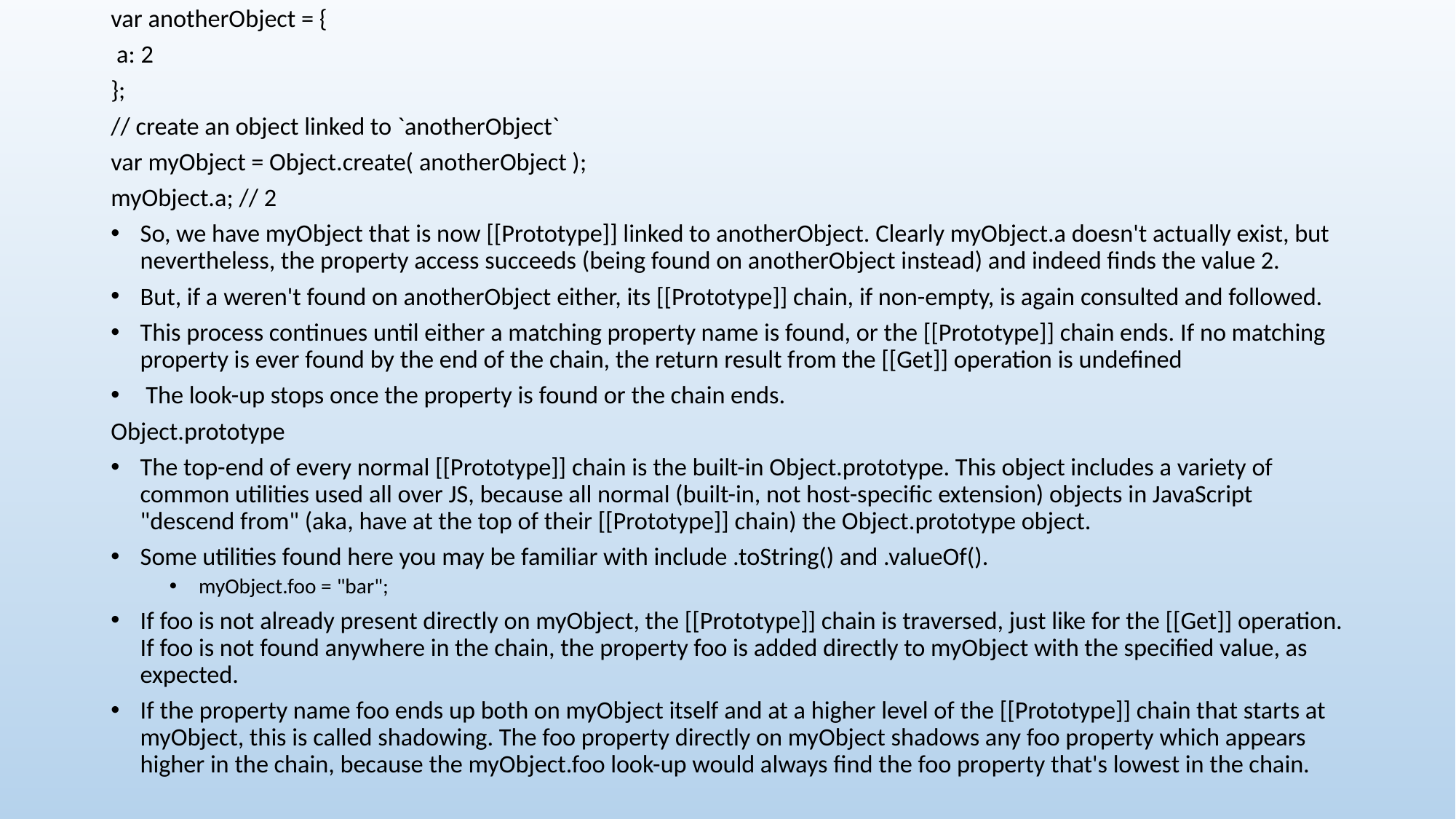

var anotherObject = {
 a: 2
};
// create an object linked to `anotherObject`
var myObject = Object.create( anotherObject );
myObject.a; // 2
So, we have myObject that is now [[Prototype]] linked to anotherObject. Clearly myObject.a doesn't actually exist, but nevertheless, the property access succeeds (being found on anotherObject instead) and indeed finds the value 2.
But, if a weren't found on anotherObject either, its [[Prototype]] chain, if non-empty, is again consulted and followed.
This process continues until either a matching property name is found, or the [[Prototype]] chain ends. If no matching property is ever found by the end of the chain, the return result from the [[Get]] operation is undefined
 The look-up stops once the property is found or the chain ends.
Object.prototype
The top-end of every normal [[Prototype]] chain is the built-in Object.prototype. This object includes a variety of common utilities used all over JS, because all normal (built-in, not host-specific extension) objects in JavaScript "descend from" (aka, have at the top of their [[Prototype]] chain) the Object.prototype object.
Some utilities found here you may be familiar with include .toString() and .valueOf().
myObject.foo = "bar";
If foo is not already present directly on myObject, the [[Prototype]] chain is traversed, just like for the [[Get]] operation. If foo is not found anywhere in the chain, the property foo is added directly to myObject with the specified value, as expected.
If the property name foo ends up both on myObject itself and at a higher level of the [[Prototype]] chain that starts at myObject, this is called shadowing. The foo property directly on myObject shadows any foo property which appears higher in the chain, because the myObject.foo look-up would always find the foo property that's lowest in the chain.